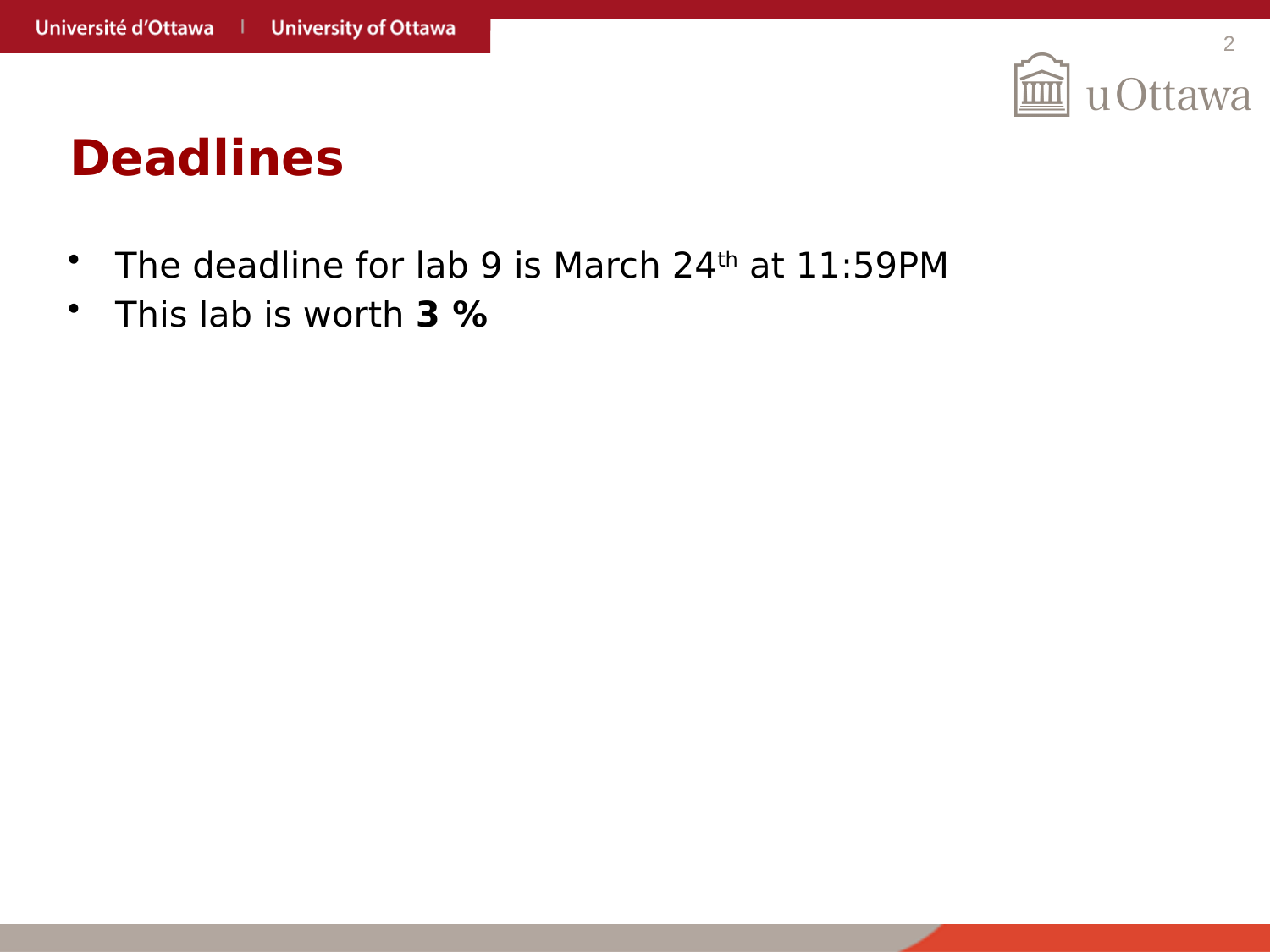

# Deadlines
The deadline for lab 9 is March 24th at 11:59PM
This lab is worth 3 %